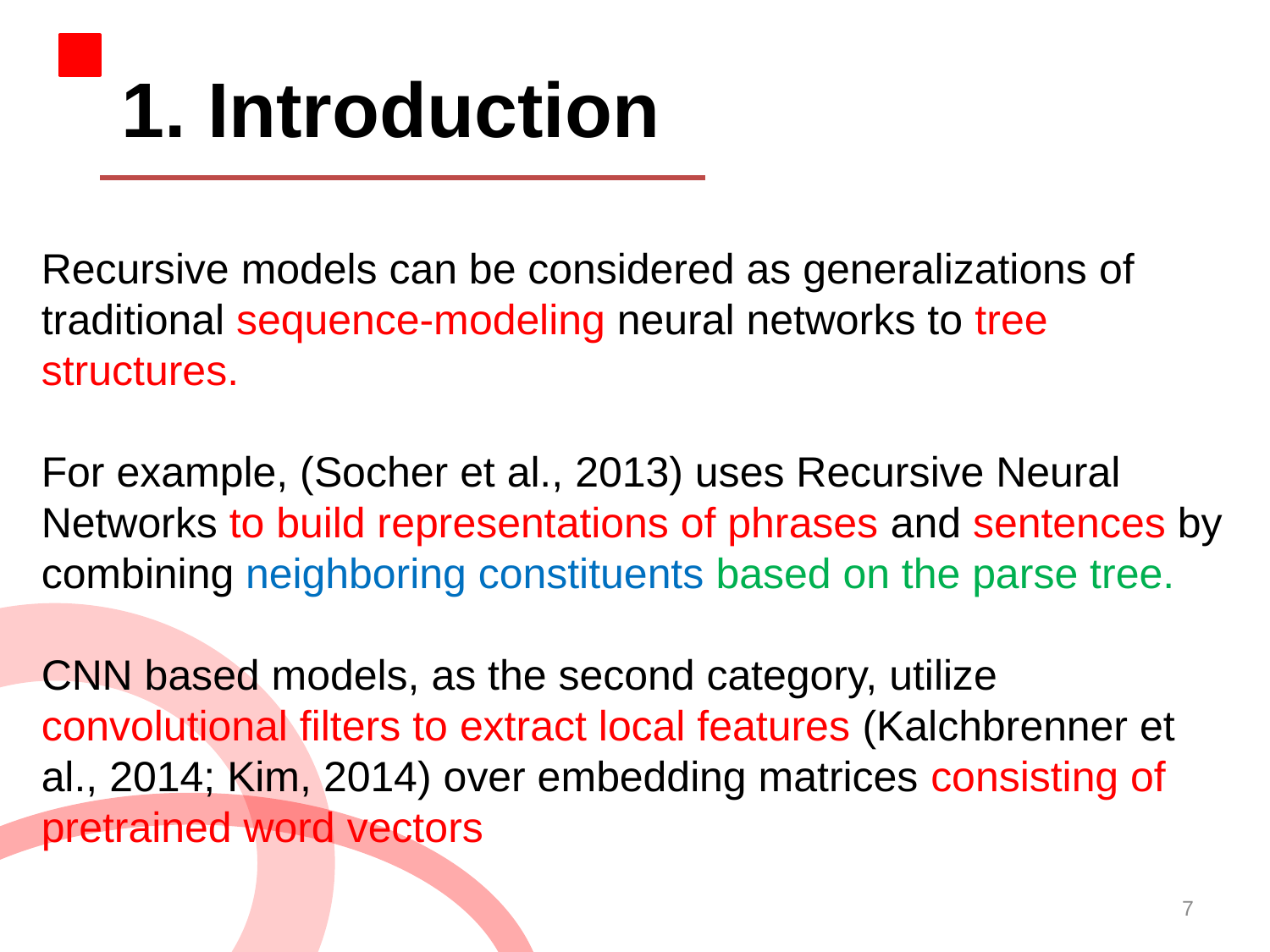

1. Introduction

Recursive models can be considered as generalizations of traditional sequence-modeling neural networks to tree structures.

For example, (Socher et al., 2013) uses Recursive Neural Networks to build representations of phrases and sentences by combining neighboring constituents based on the parse tree.

CNN based models, as the second category, utilize convolutional ﬁlters to extract local features (Kalchbrenner et al., 2014; Kim, 2014) over embedding matrices consisting of pretrained word vectors

7